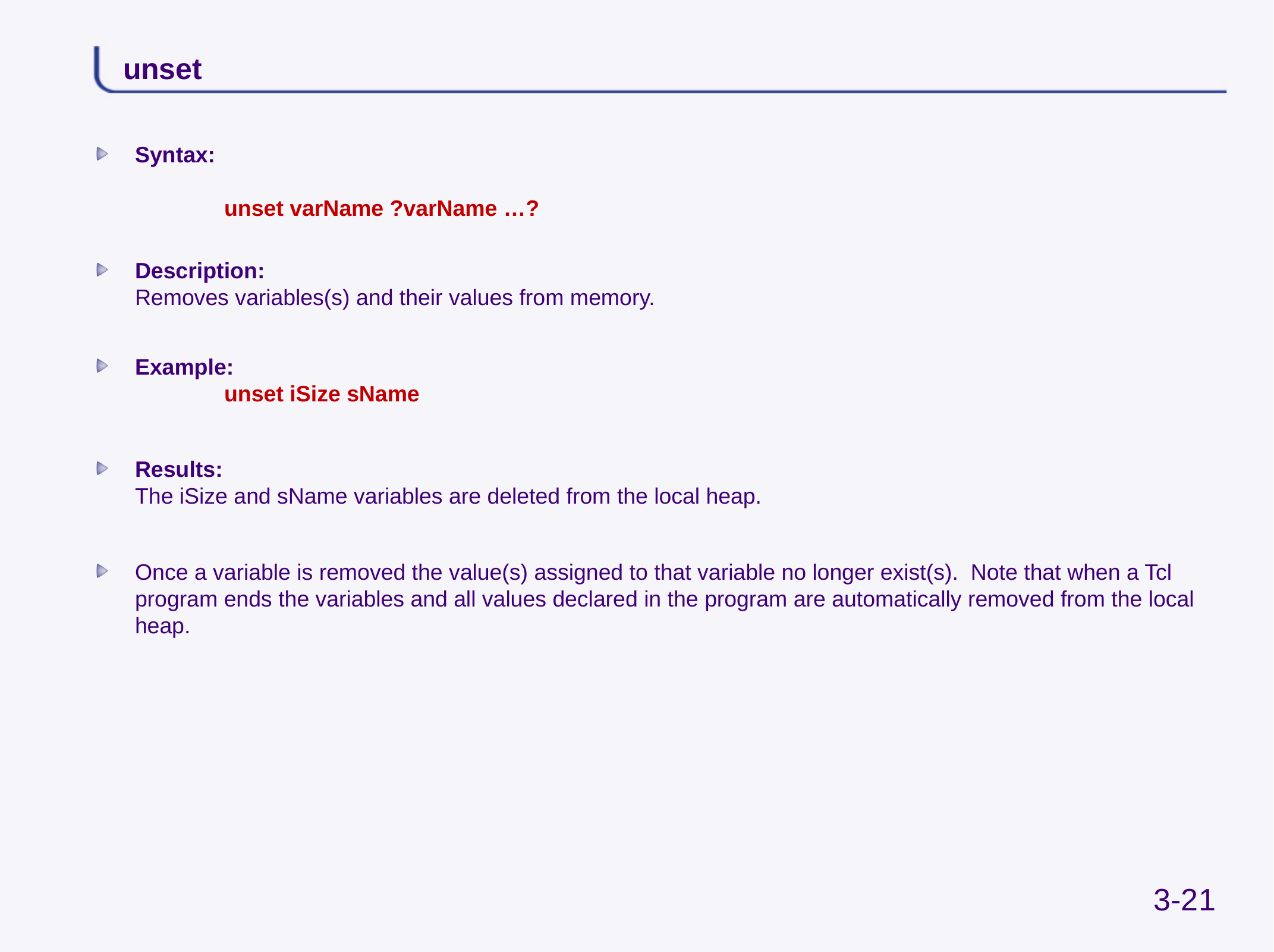

# unset
Syntax:
     	unset varName ?varName …?

Description:
Removes variables(s) and their values from memory.

Example:
	unset iSize sName

Results:
The iSize and sName variables are deleted from the local heap.

Once a variable is removed the value(s) assigned to that variable no longer exist(s).  Note that when a Tcl program ends the variables and all values declared in the program are automatically removed from the local heap.

3-21